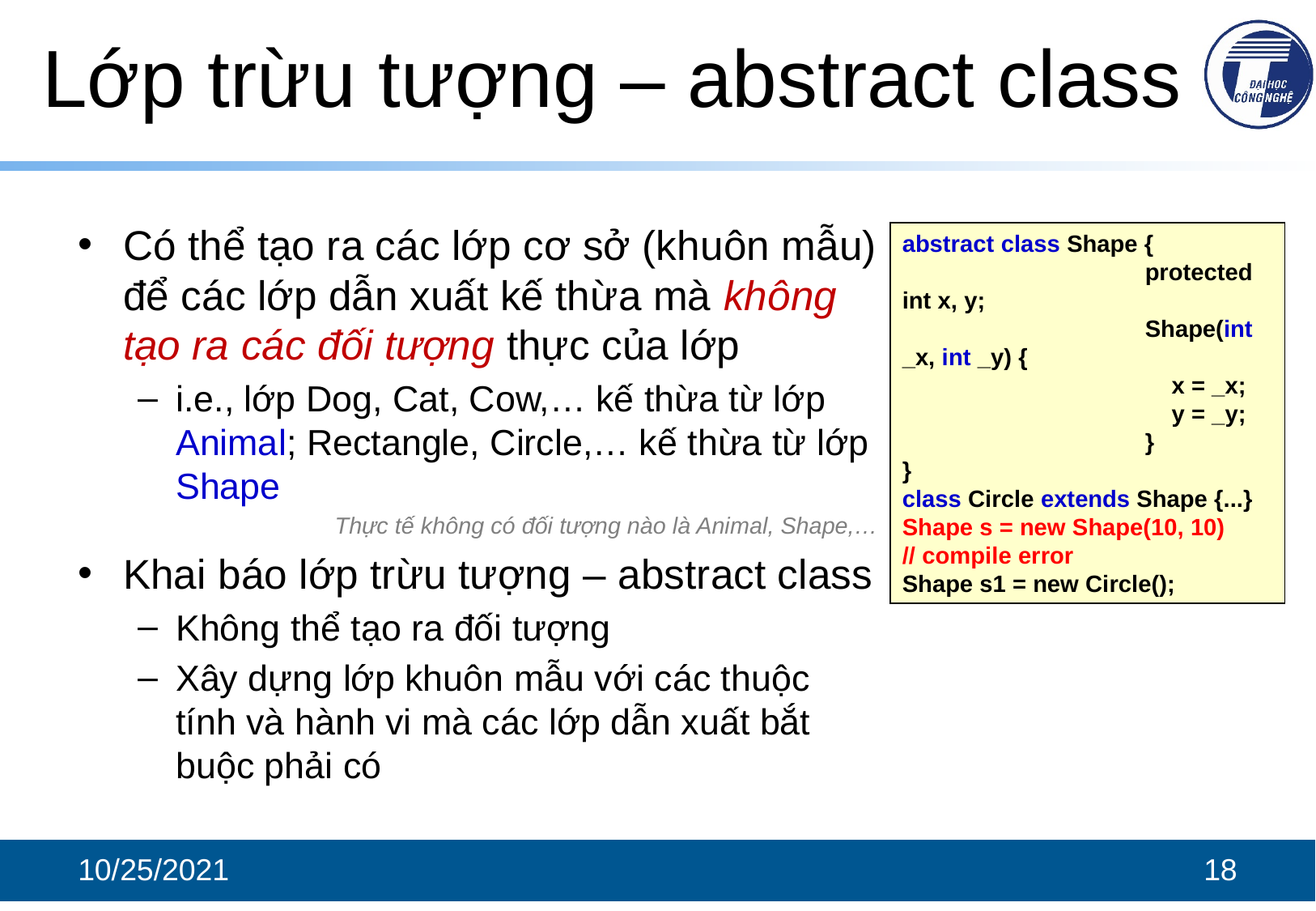

# Lớp trừu tượng – abstract class
Có thể tạo ra các lớp cơ sở (khuôn mẫu) để các lớp dẫn xuất kế thừa mà không tạo ra các đối tượng thực của lớp
i.e., lớp Dog, Cat, Cow,… kế thừa từ lớp Animal; Rectangle, Circle,… kế thừa từ lớp Shape
Thực tế không có đối tượng nào là Animal, Shape,…
Khai báo lớp trừu tượng – abstract class
Không thể tạo ra đối tượng
Xây dựng lớp khuôn mẫu với các thuộc tính và hành vi mà các lớp dẫn xuất bắt buộc phải có
abstract class Shape {
		protected int x, y;
		Shape(int _x, int _y) {
		    x = _x;
		    y = _y;
		}
}
class Circle extends Shape {...}
Shape s = new Shape(10, 10)
// compile error
Shape s1 = new Circle();
10/25/2021

18